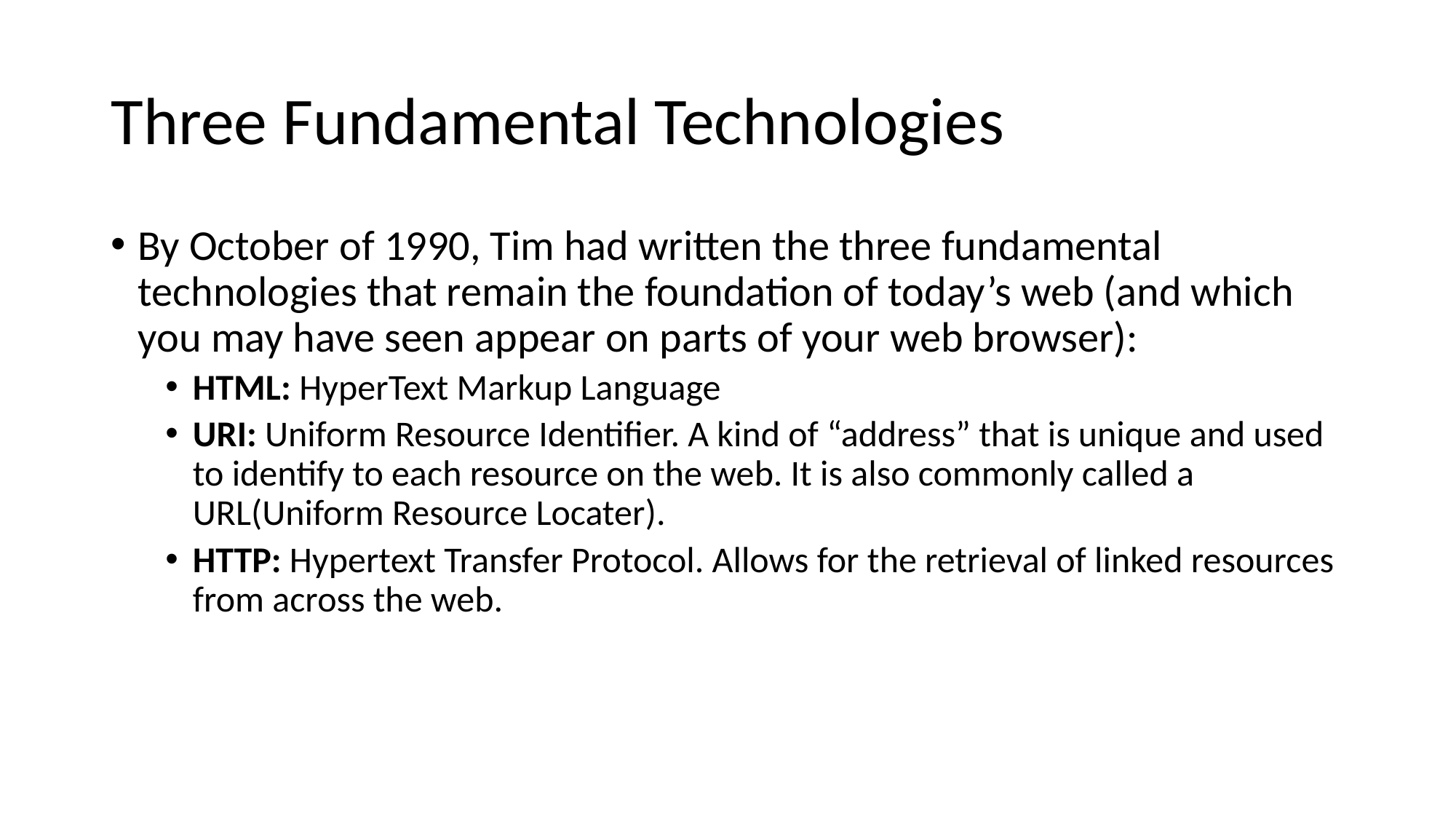

# Three Fundamental Technologies
By October of 1990, Tim had written the three fundamental technologies that remain the foundation of today’s web (and which you may have seen appear on parts of your web browser):
HTML: HyperText Markup Language
URI: Uniform Resource Identifier. A kind of “address” that is unique and used to identify to each resource on the web. It is also commonly called a URL(Uniform Resource Locater).
HTTP: Hypertext Transfer Protocol. Allows for the retrieval of linked resources from across the web.